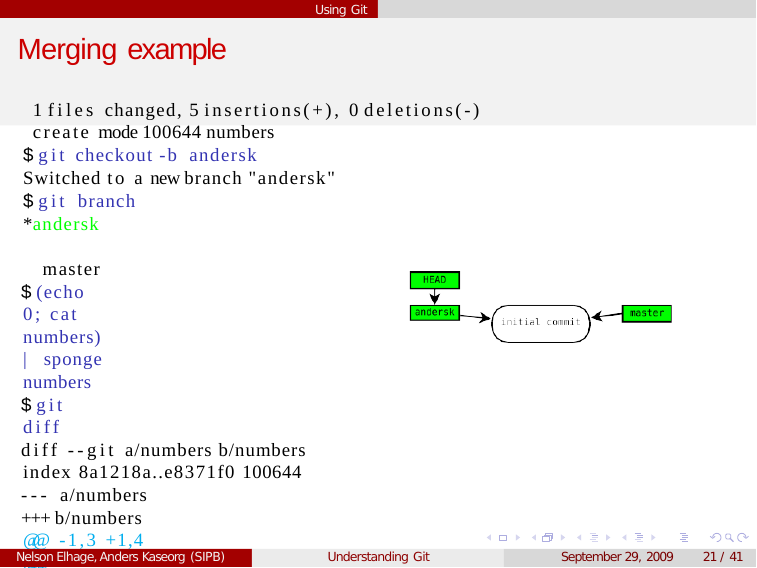

Using Git

# Merging example
1 files changed, 5 insertions(+), 0 deletions(-)  create mode 100644 numbers
$ git checkout -b andersk
Switched to a new branch "andersk"
$ git branch
*andersk  master
$ (echo 0; cat numbers) | sponge numbers
$ git diff
diff --git a/numbers b/numbers  index 8a1218a..e8371f0 100644
--- a/numbers
+++ b/numbers  @@ -1,3 +1,4 @@
+0
1
2
3

Nelson Elhage, Anders Kaseorg (SIPB)
Understanding Git
September 29, 2009
21 / 41